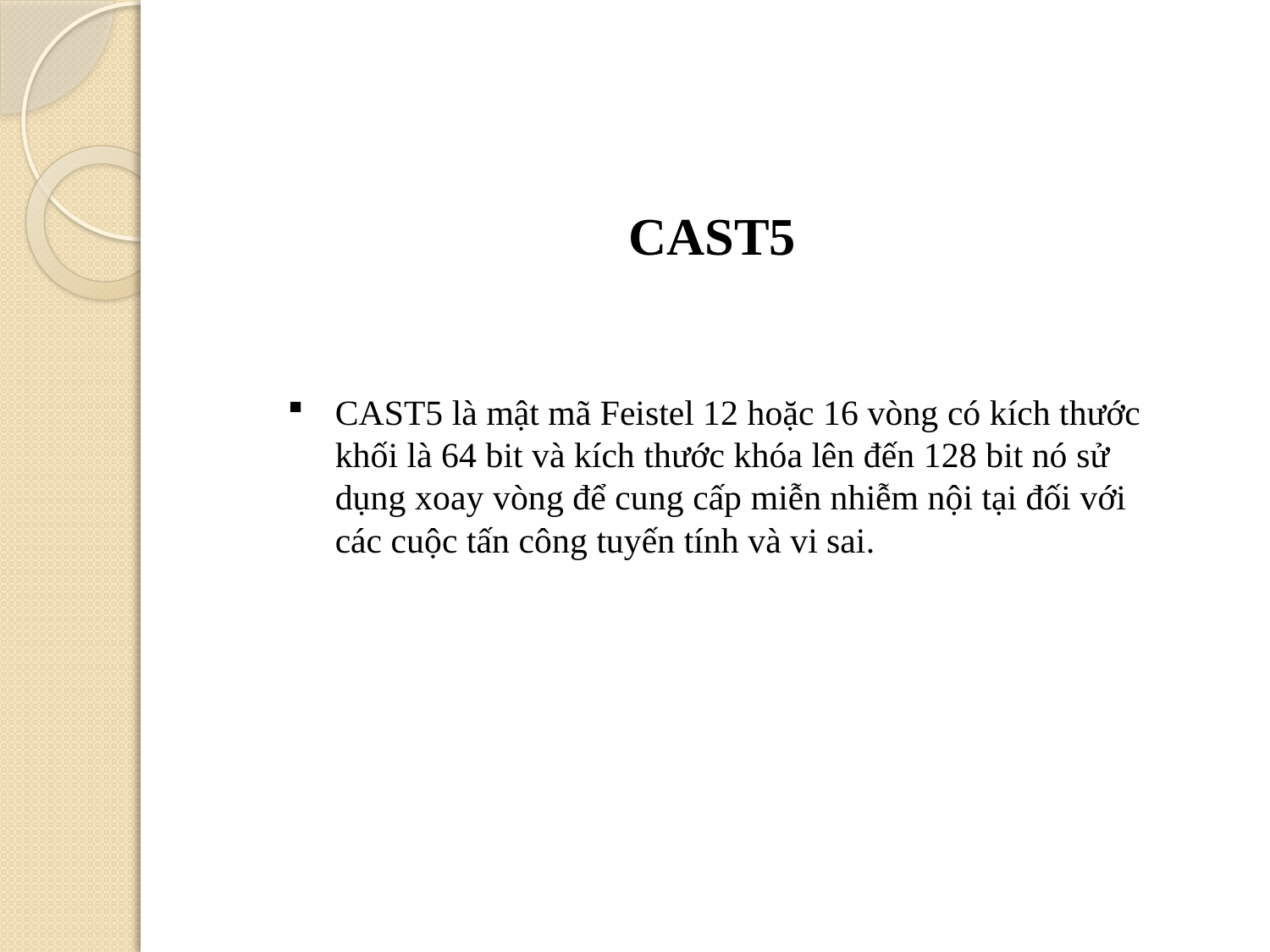

CAST5
CAST5 là mật mã Feistel 12 hoặc 16 vòng có kích thước khối là 64 bit và kích thước khóa lên đến 128 bit nó sử dụng xoay vòng để cung cấp miễn nhiễm nội tại đối với các cuộc tấn công tuyến tính và vi sai.